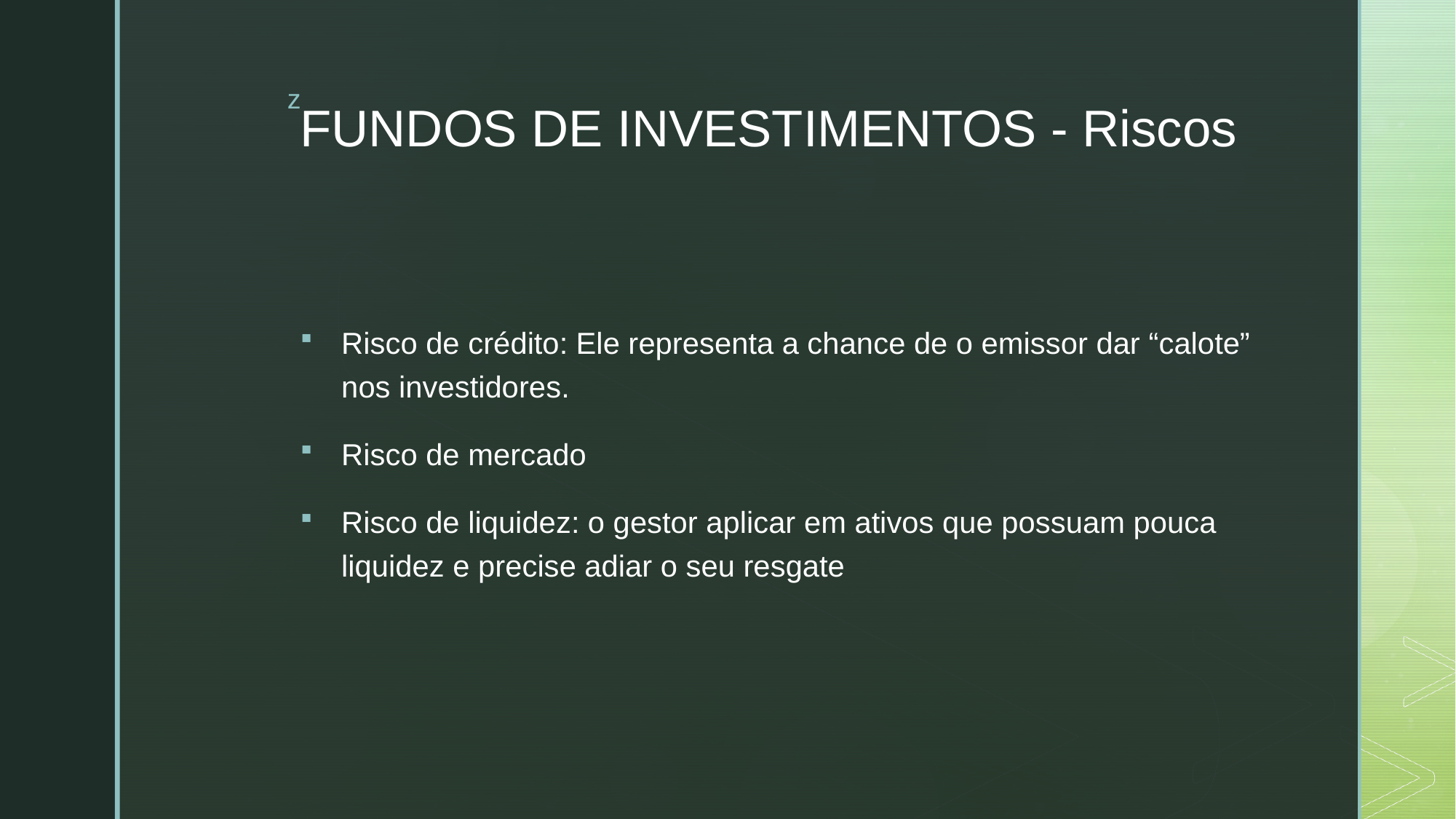

# FUNDOS DE INVESTIMENTOS - Riscos
Risco de crédito: Ele representa a chance de o emissor dar “calote” nos investidores.
Risco de mercado
Risco de liquidez: o gestor aplicar em ativos que possuam pouca liquidez e precise adiar o seu resgate